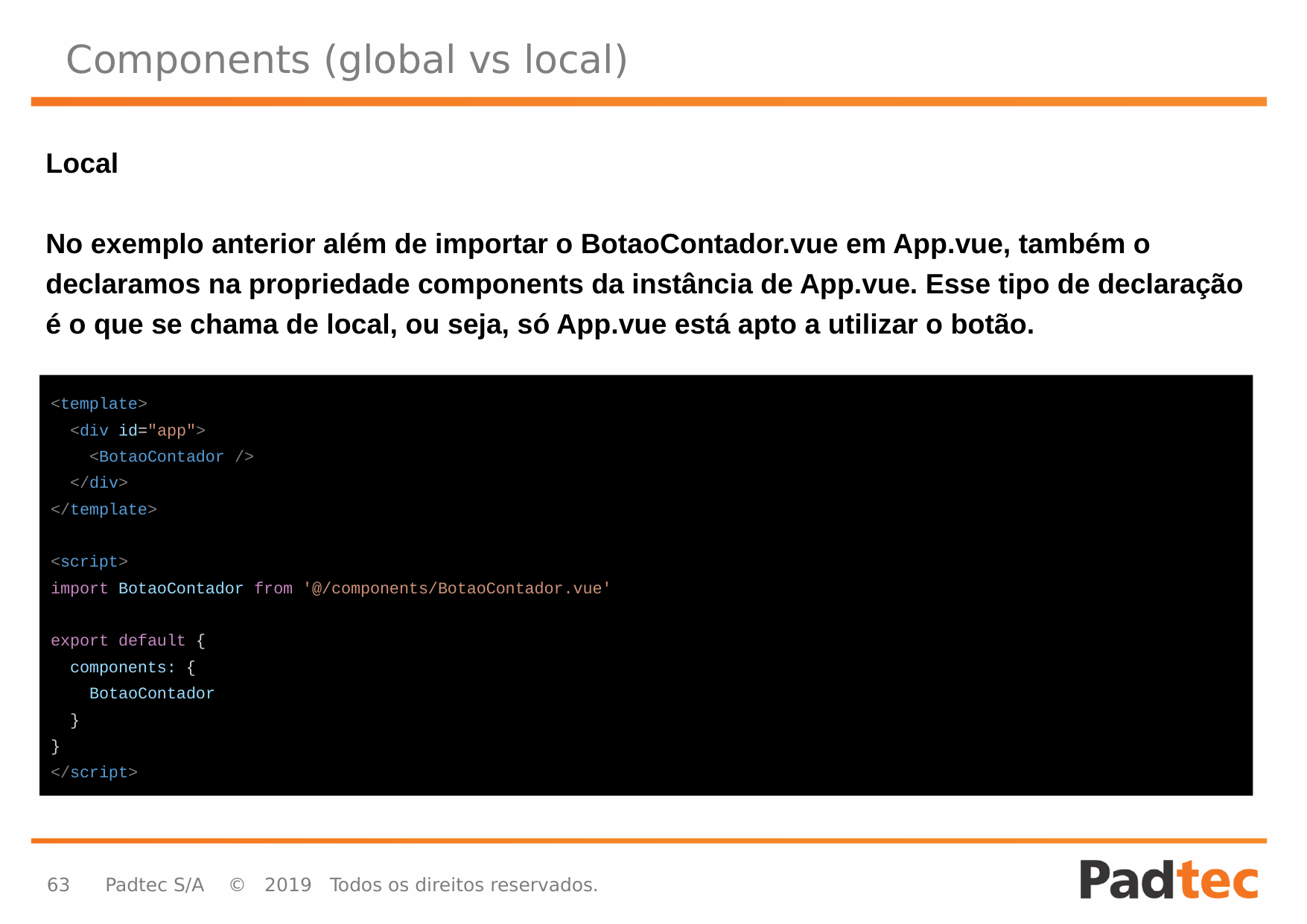

# Components (global vs local)
Local

No exemplo anterior além de importar o BotaoContador.vue em App.vue, também o declaramos na propriedade components da instância de App.vue. Esse tipo de declaração é o que se chama de local, ou seja, só App.vue está apto a utilizar o botão.

<template>
  <div id="app">
    <BotaoContador />
  </div>
</template>

<script>
import BotaoContador from '@/components/BotaoContador.vue'

export default {
  components: {
    BotaoContador
  }
}
</script>